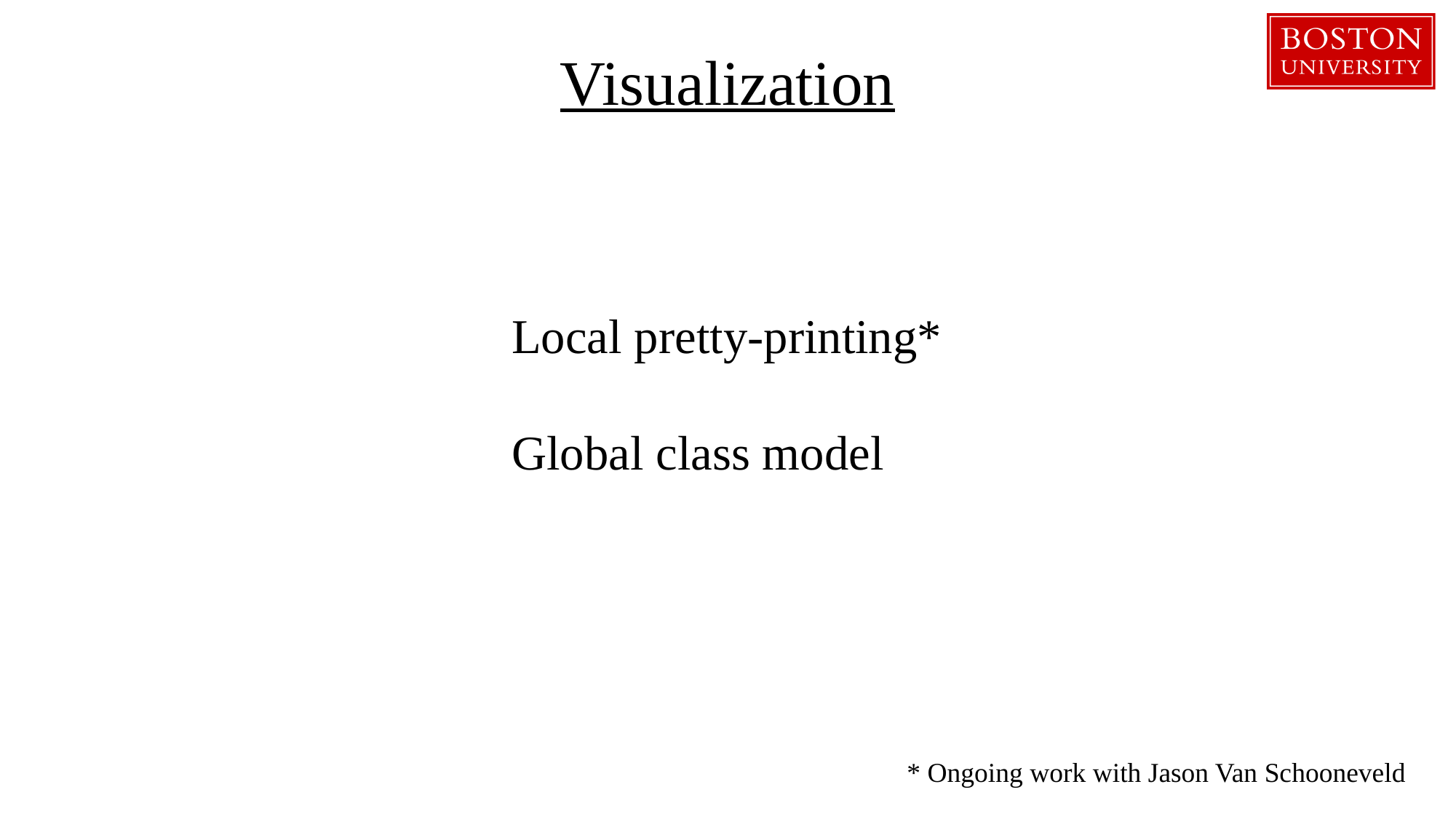

# Visualization
Local pretty-printing*

Global class model
* Ongoing work with Jason Van Schooneveld